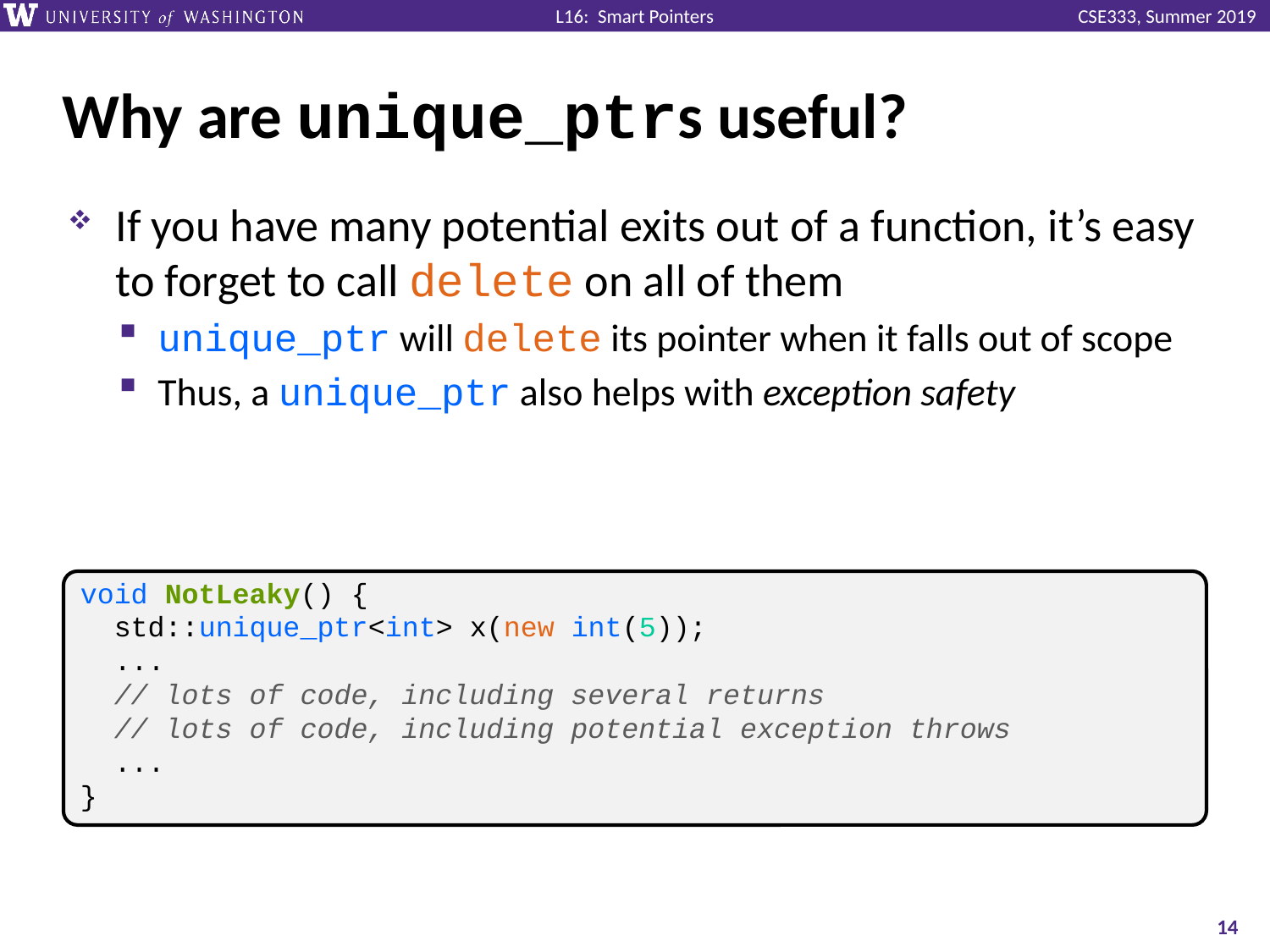

# Why are unique_ptrs useful?
If you have many potential exits out of a function, it’s easy to forget to call delete on all of them
unique_ptr will delete its pointer when it falls out of scope
Thus, a unique_ptr also helps with exception safety
void NotLeaky() {
  std::unique_ptr<int> x(new int(5));
  ...
  // lots of code, including several returns
  // lots of code, including potential exception throws
  ...
}
14